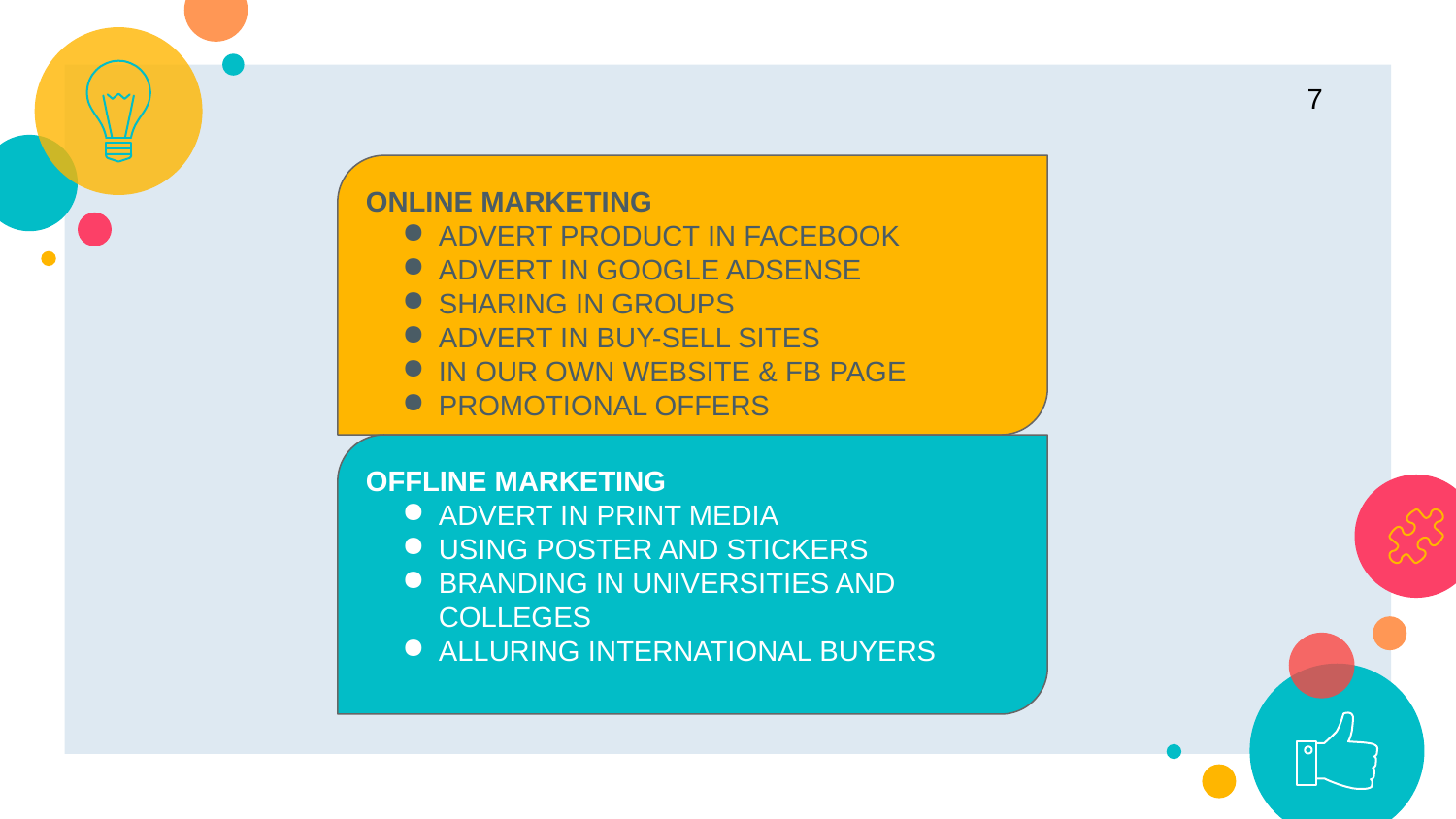

7
ONLINE MARKETING
ADVERT PRODUCT IN FACEBOOK
ADVERT IN GOOGLE ADSENSE
SHARING IN GROUPS
ADVERT IN BUY-SELL SITES
IN OUR OWN WEBSITE & FB PAGE
PROMOTIONAL OFFERS
OFFLINE MARKETING
ADVERT IN PRINT MEDIA
USING POSTER AND STICKERS
BRANDING IN UNIVERSITIES AND COLLEGES
ALLURING INTERNATIONAL BUYERS